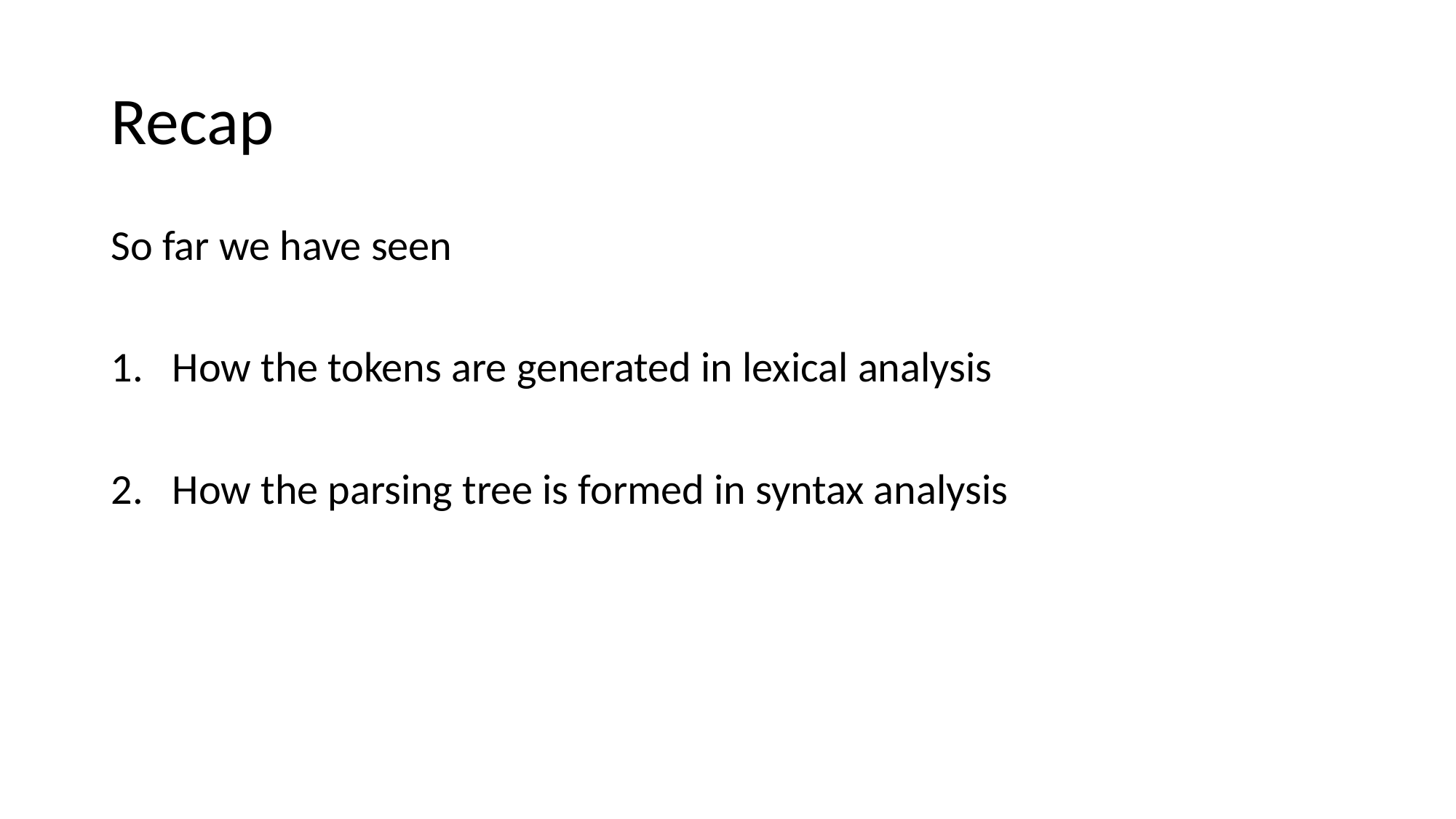

# Recap
So far we have seen

How the tokens are generated in lexical analysis

How the parsing tree is formed in syntax analysis